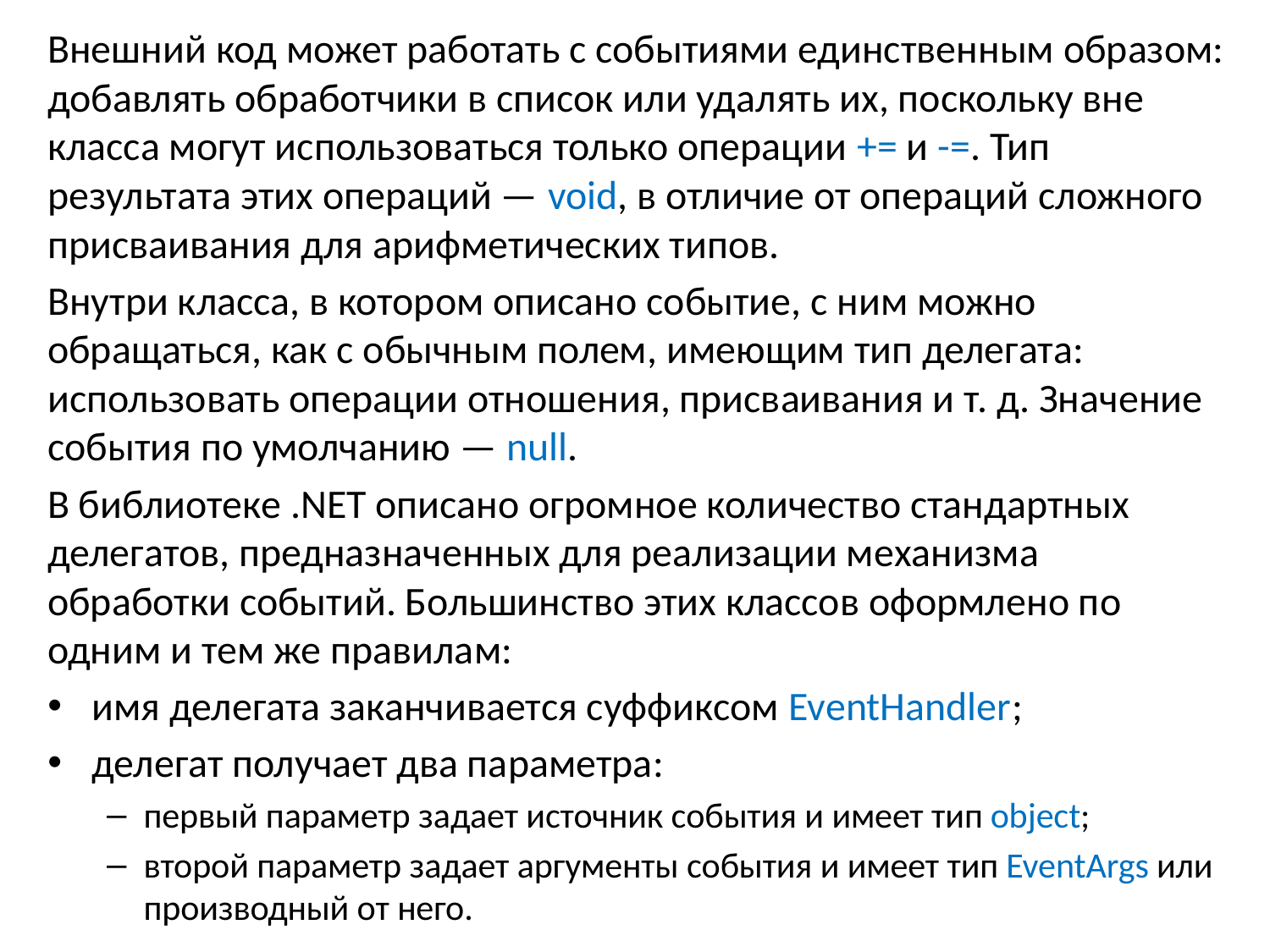

Внешний код может работать с событиями единственным образом: добавлять обработчики в список или удалять их, поскольку вне класса могут использоваться только операции += и -=. Тип результата этих операций — void, в отличие от операций сложного присваивания для арифметических типов.
Внутри класса, в котором описано событие, с ним можно обращаться, как с обычным полем, имеющим тип делегата: использовать операции отношения, присваивания и т. д. Значение события по умолчанию — null.
В библиотеке .NET описано огромное количество стандартных делегатов, предназначенных для реализации механизма обработки событий. Большинство этих классов оформлено по одним и тем же правилам:
имя делегата заканчивается суффиксом EventHandler;
делегат получает два параметра:
первый параметр задает источник события и имеет тип object;
второй параметр задает аргументы события и имеет тип EventArgs или производный от него.